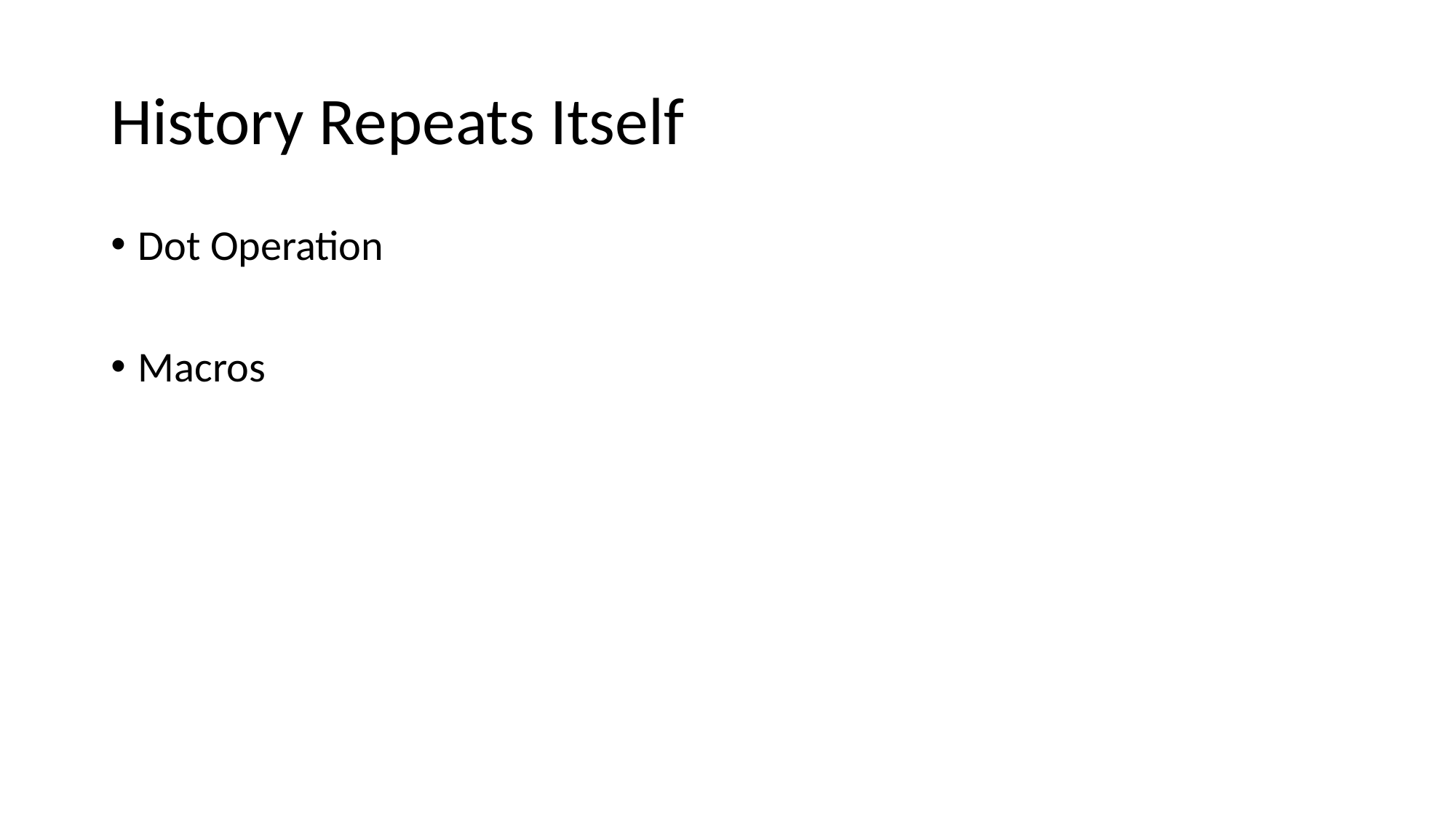

# History Repeats Itself
Dot Operation

Macros